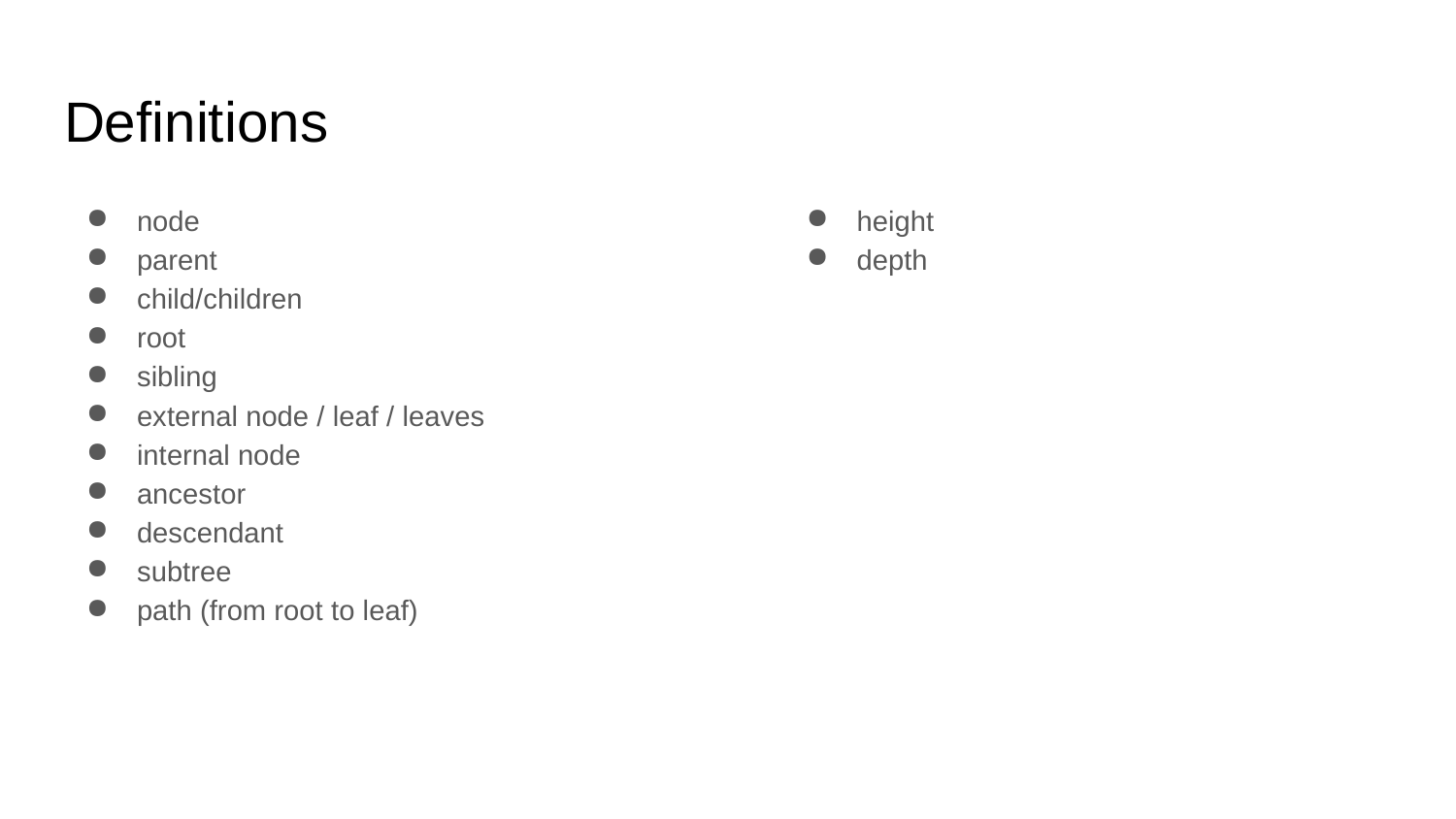

# Definitions
node
parent
child/children
root
sibling
external node / leaf / leaves
internal node
ancestor
descendant
subtree
path (from root to leaf)
height
depth